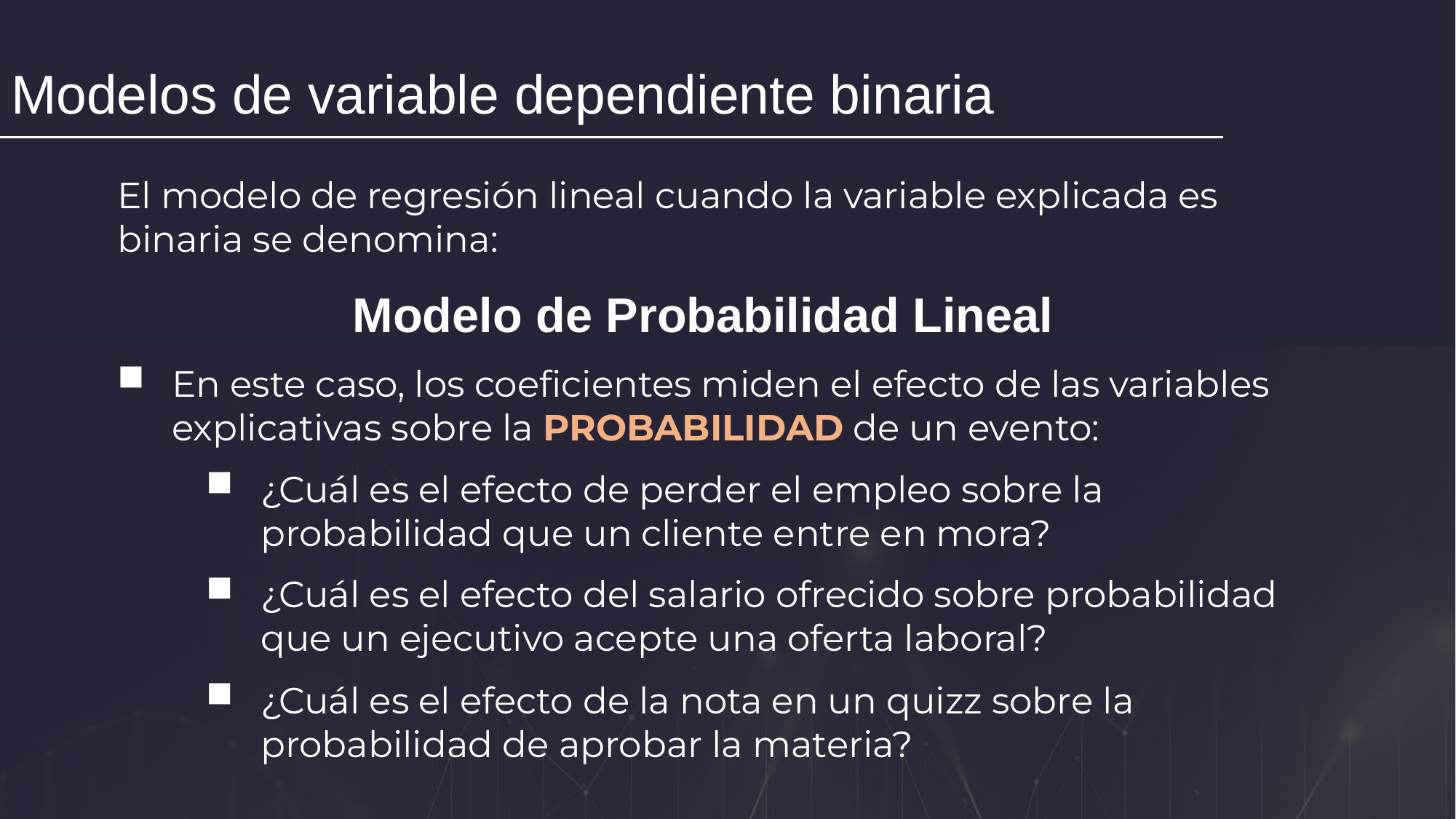

Modelos de variable dependiente binaria
El modelo de regresión lineal cuando la variable explicada es binaria se denomina:
Modelo de Probabilidad Lineal
En este caso, los coeficientes miden el efecto de las variables explicativas sobre la PROBABILIDAD de un evento:
¿Cuál es el efecto de perder el empleo sobre la probabilidad que un cliente entre en mora?
¿Cuál es el efecto del salario ofrecido sobre probabilidad que un ejecutivo acepte una oferta laboral?
¿Cuál es el efecto de la nota en un quizz sobre la probabilidad de aprobar la materia?